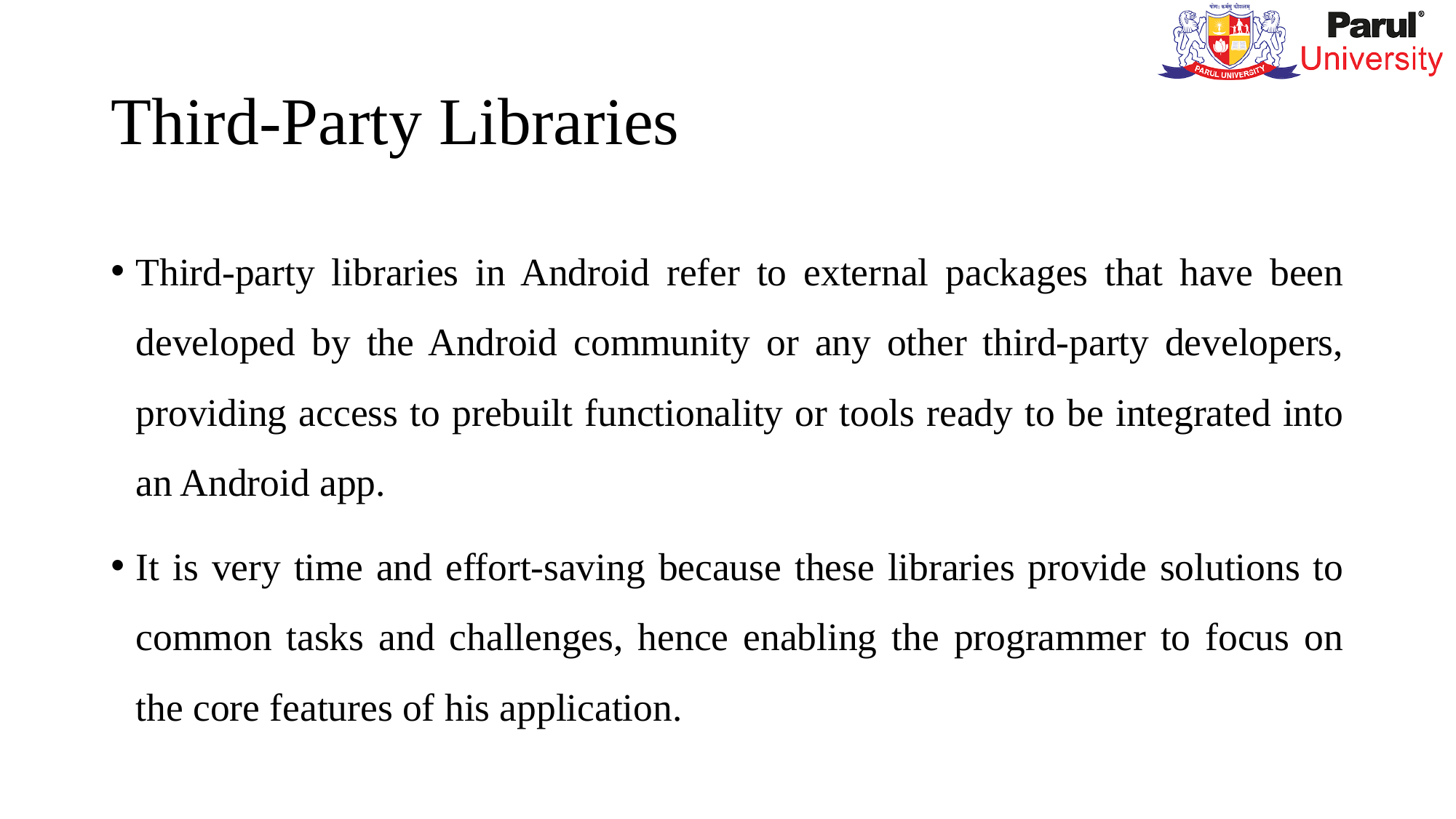

# Third-Party Libraries
Third-party libraries in Android refer to external packages that have been developed by the Android community or any other third-party developers, providing access to prebuilt functionality or tools ready to be integrated into an Android app.
It is very time and effort-saving because these libraries provide solutions to common tasks and challenges, hence enabling the programmer to focus on the core features of his application.